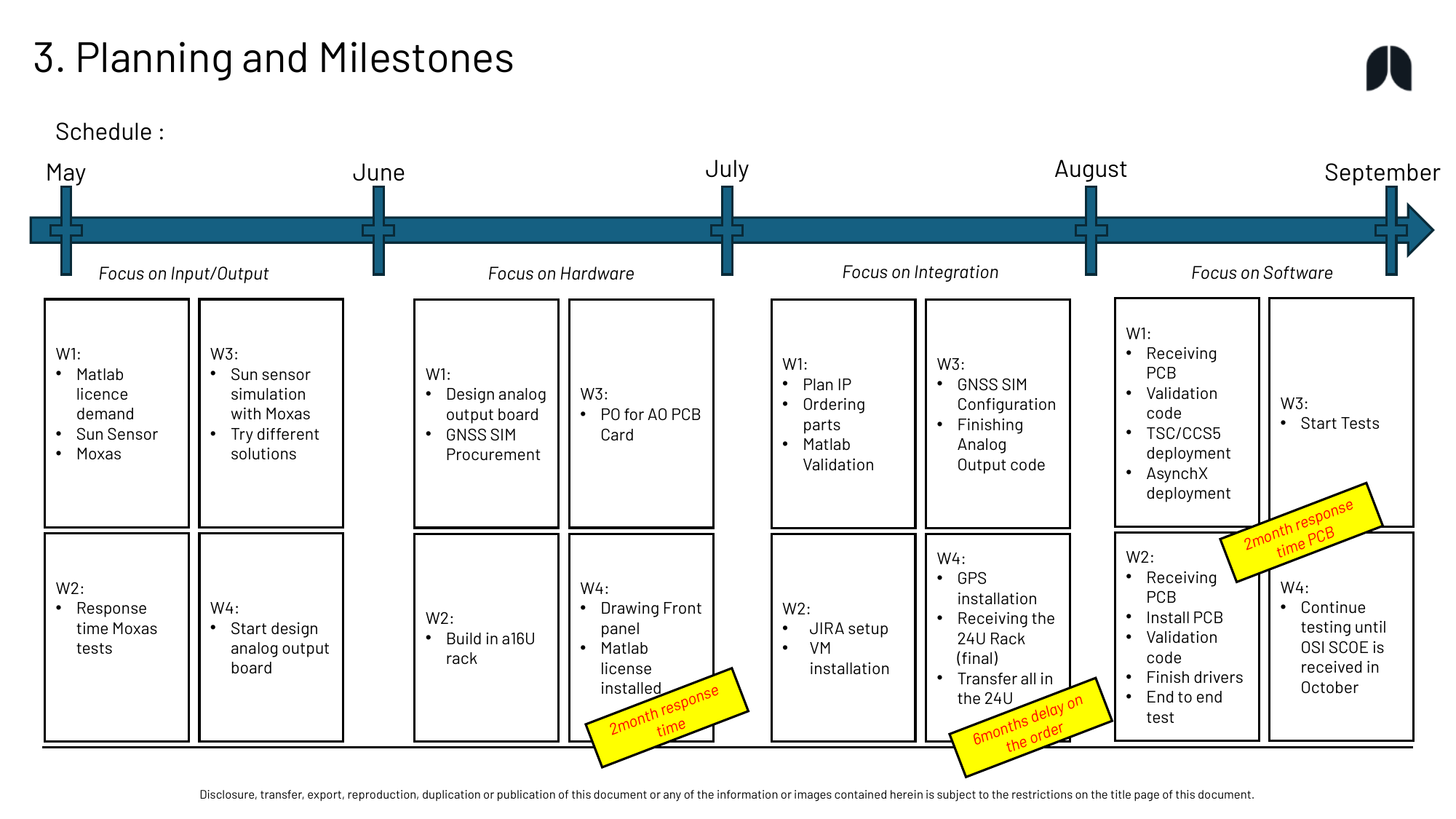

3. Planning and Milestones
Schedule :
July
August
May
June
September

Focus on Integration
Focus on Software
Focus on Input/Output
Focus on Hardware
W1:
Receiving PCB
Validation code
TSC/CCS5 deployment
AsynchX deployment
W3:
Start Tests
W1:
Matlab licence demand
Sun Sensor
Moxas

W3:
Sun sensor simulation with Moxas
Try different solutions

W1:
Design analog output board
GNSS SIM Procurement
W3:
PO for AO PCB Card
W1:
Plan IP
Ordering parts
Matlab Validation
W3:
GNSS SIM Configuration
Finishing 
Analog Output code
2month response time PCB
W2:
Receiving PCB
Install PCB
Validation code
Finish drivers
End to end test
W4:
Continue testing until OSI SCOE is received in October
W2:
Response 
time Moxas tests

W4:
Start design analog output board
W2:
Build in a16U rack
W4:
Drawing Front panel
Matlab license installed
W2:
JIRA setup
VM installation
W4:
GPS installation
Receiving the 24U Rack (final)
Transfer all in the 24U

2month response time
6months delay on the order